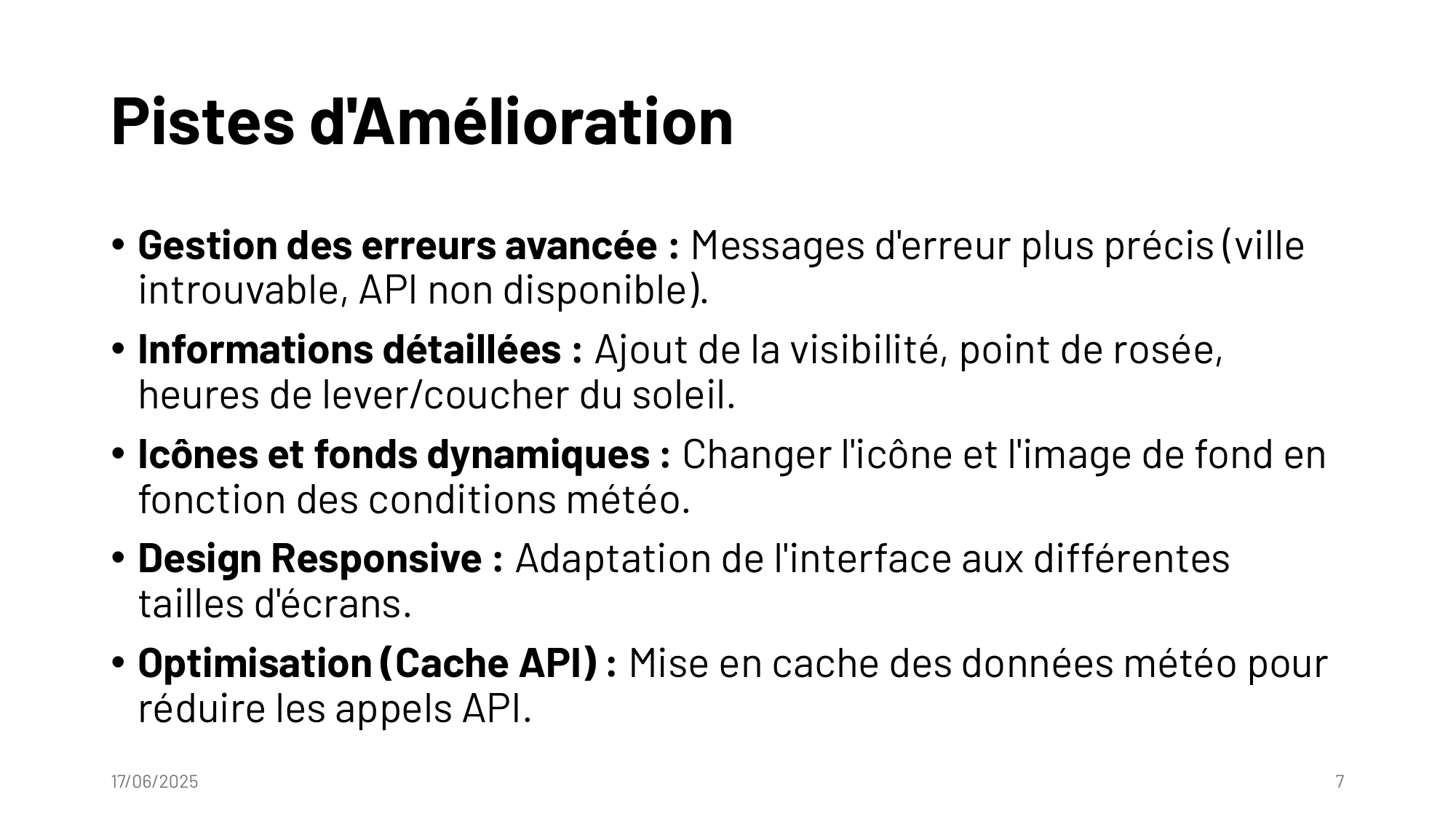

# Pistes d'Amélioration
Gestion des erreurs avancée : Messages d'erreur plus précis (ville introuvable, API non disponible).
Informations détaillées : Ajout de la visibilité, point de rosée, heures de lever/coucher du soleil.
Icônes et fonds dynamiques : Changer l'icône et l'image de fond en fonction des conditions météo.
Design Responsive : Adaptation de l'interface aux différentes tailles d'écrans.
Optimisation (Cache API) : Mise en cache des données météo pour réduire les appels API.
17/06/2025
7